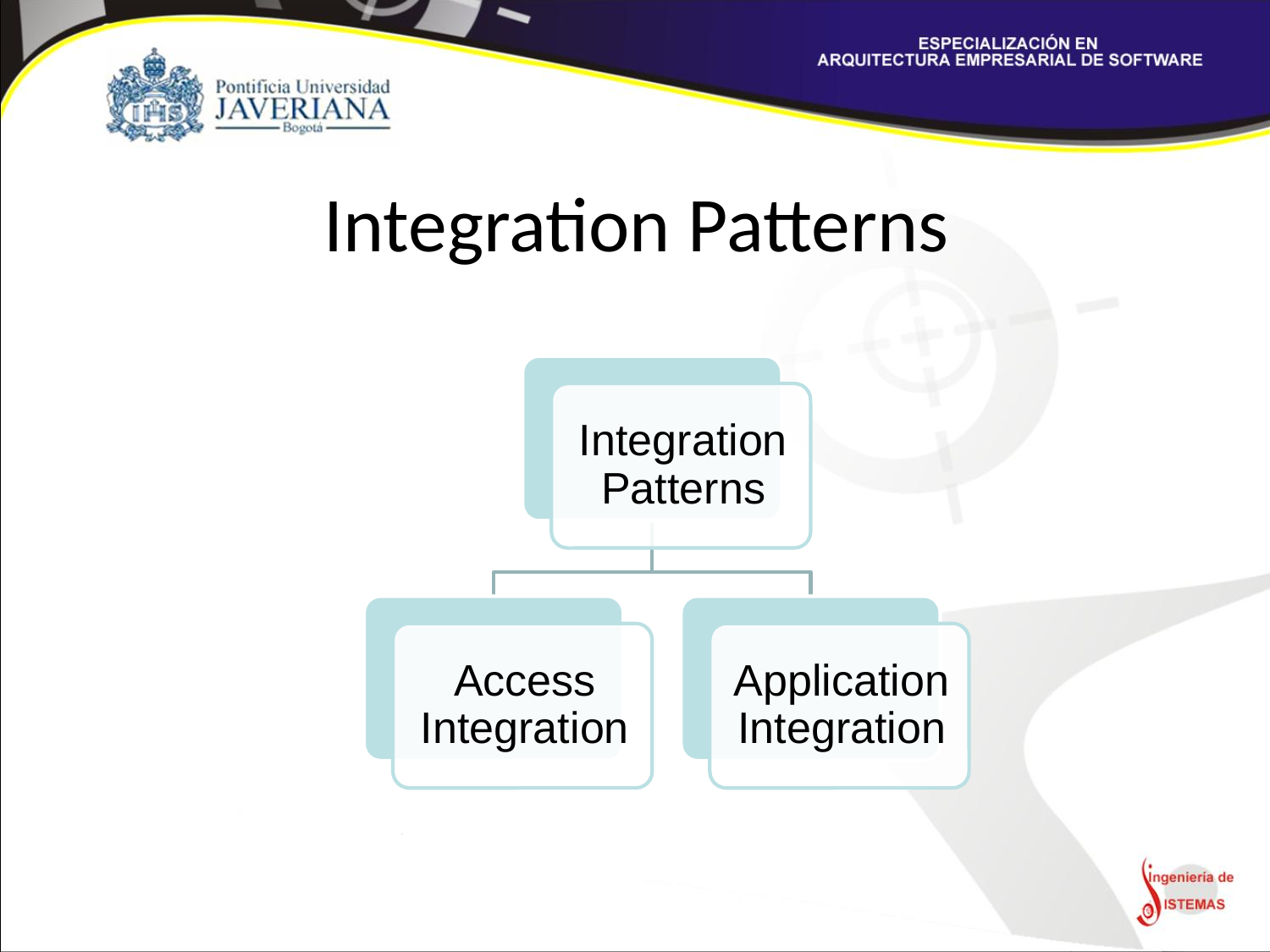

# Integration Patterns
Integration Patterns
Access Integration
Application Integration